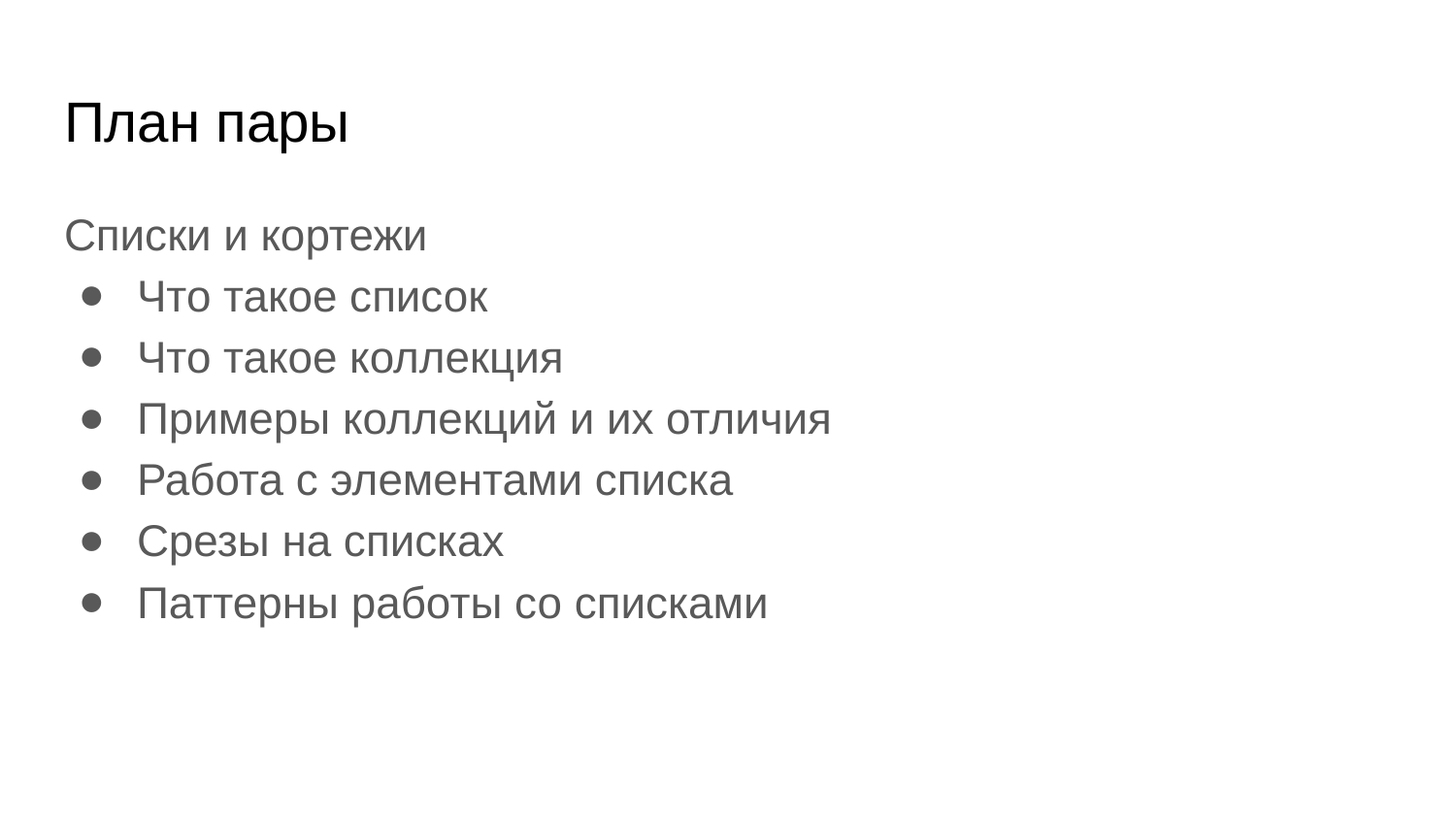

# План пары
Списки и кортежи
Что такое список
Что такое коллекция
Примеры коллекций и их отличия
Работа с элементами списка
Срезы на списках
Паттерны работы со списками